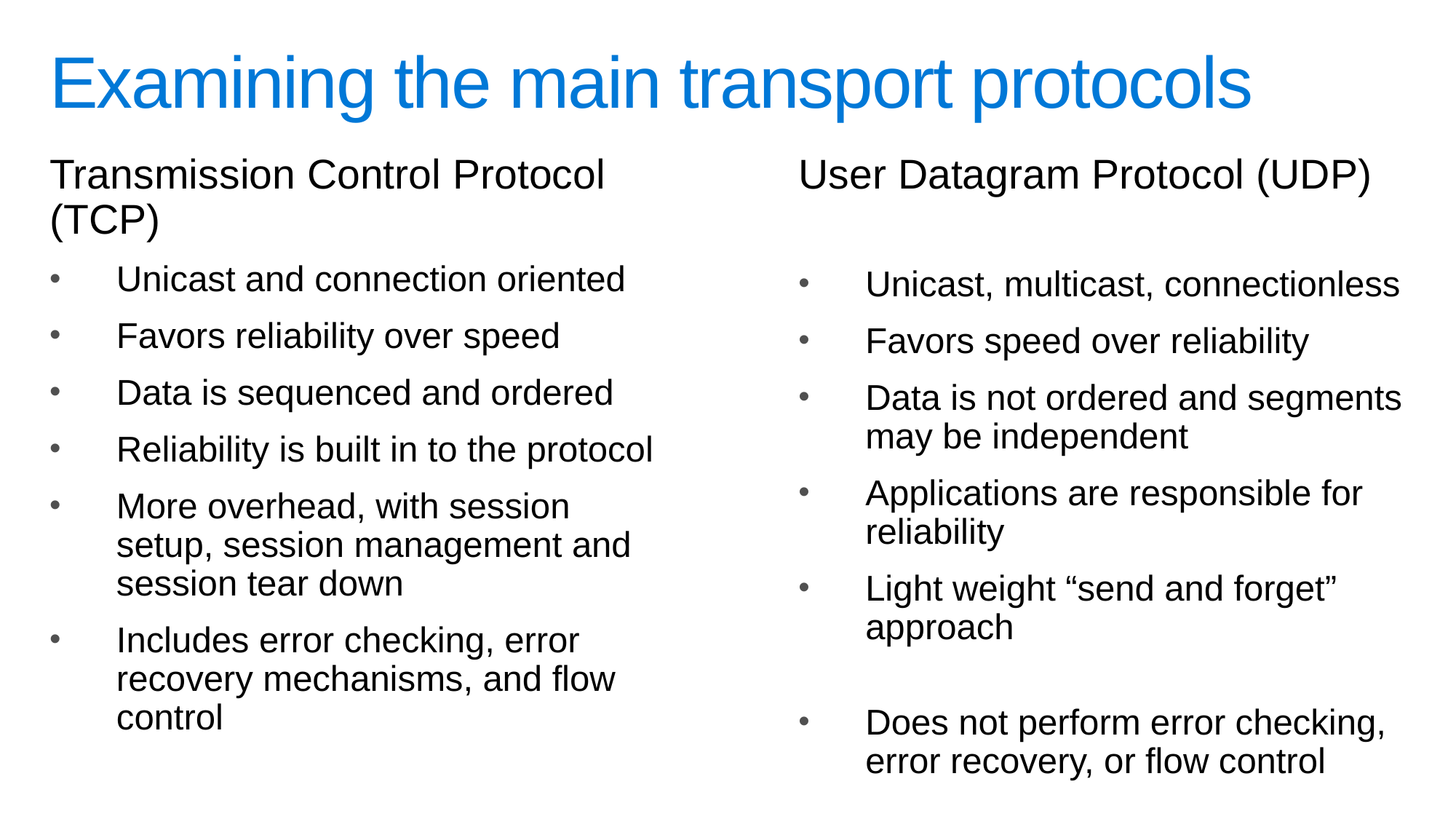

# Examining the main transport protocols
Transmission Control Protocol (TCP)
Unicast and connection oriented
Favors reliability over speed
Data is sequenced and ordered
Reliability is built in to the protocol
More overhead, with session setup, session management and session tear down
Includes error checking, error recovery mechanisms, and flow control
User Datagram Protocol (UDP)
Unicast, multicast, connectionless
Favors speed over reliability
Data is not ordered and segments may be independent
Applications are responsible for reliability
Light weight “send and forget” approach
Does not perform error checking, error recovery, or flow control